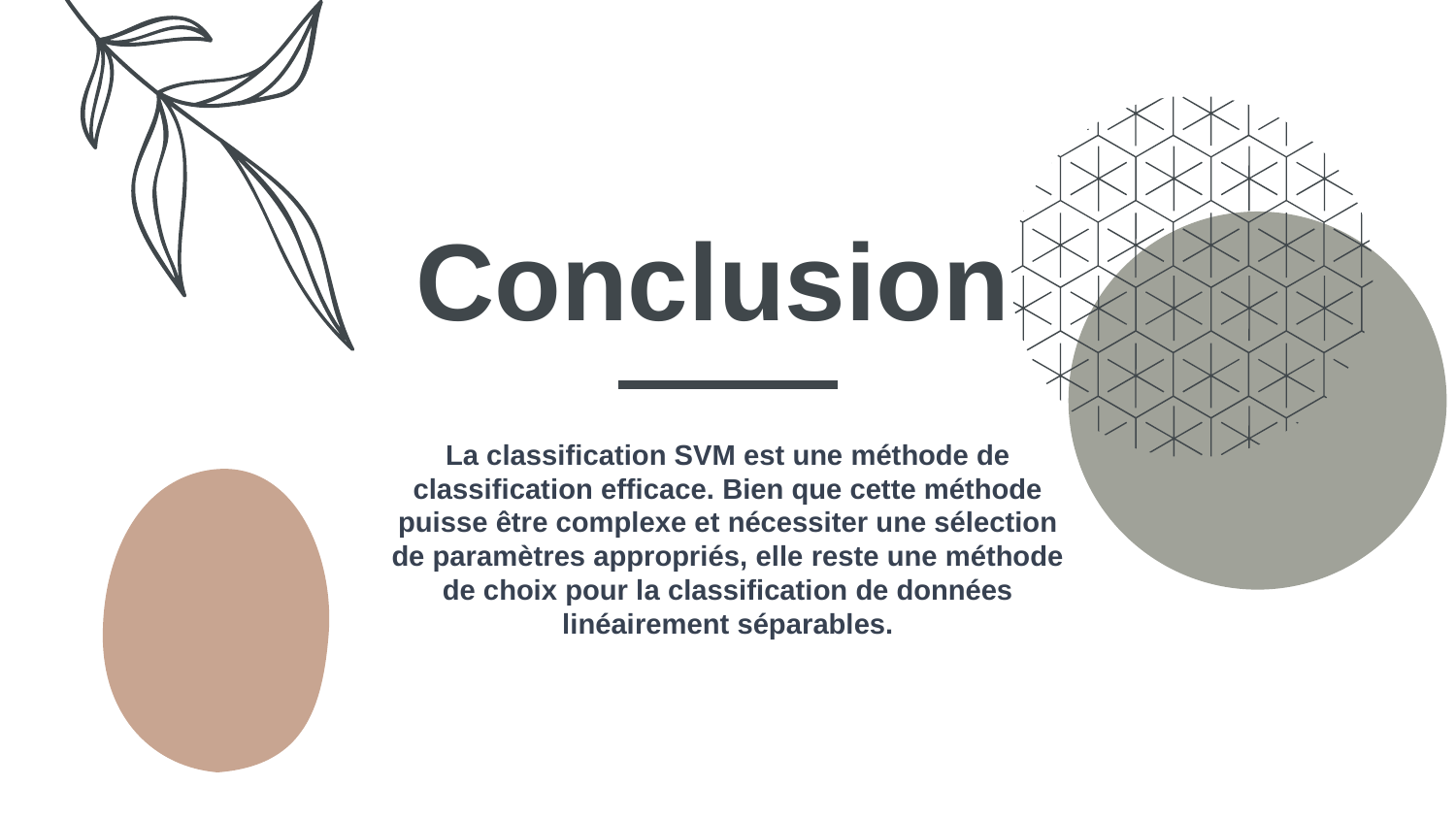

# Conclusion

La classification SVM est une méthode de classification efficace. Bien que cette méthode puisse être complexe et nécessiter une sélection de paramètres appropriés, elle reste une méthode de choix pour la classification de données linéairement séparables.